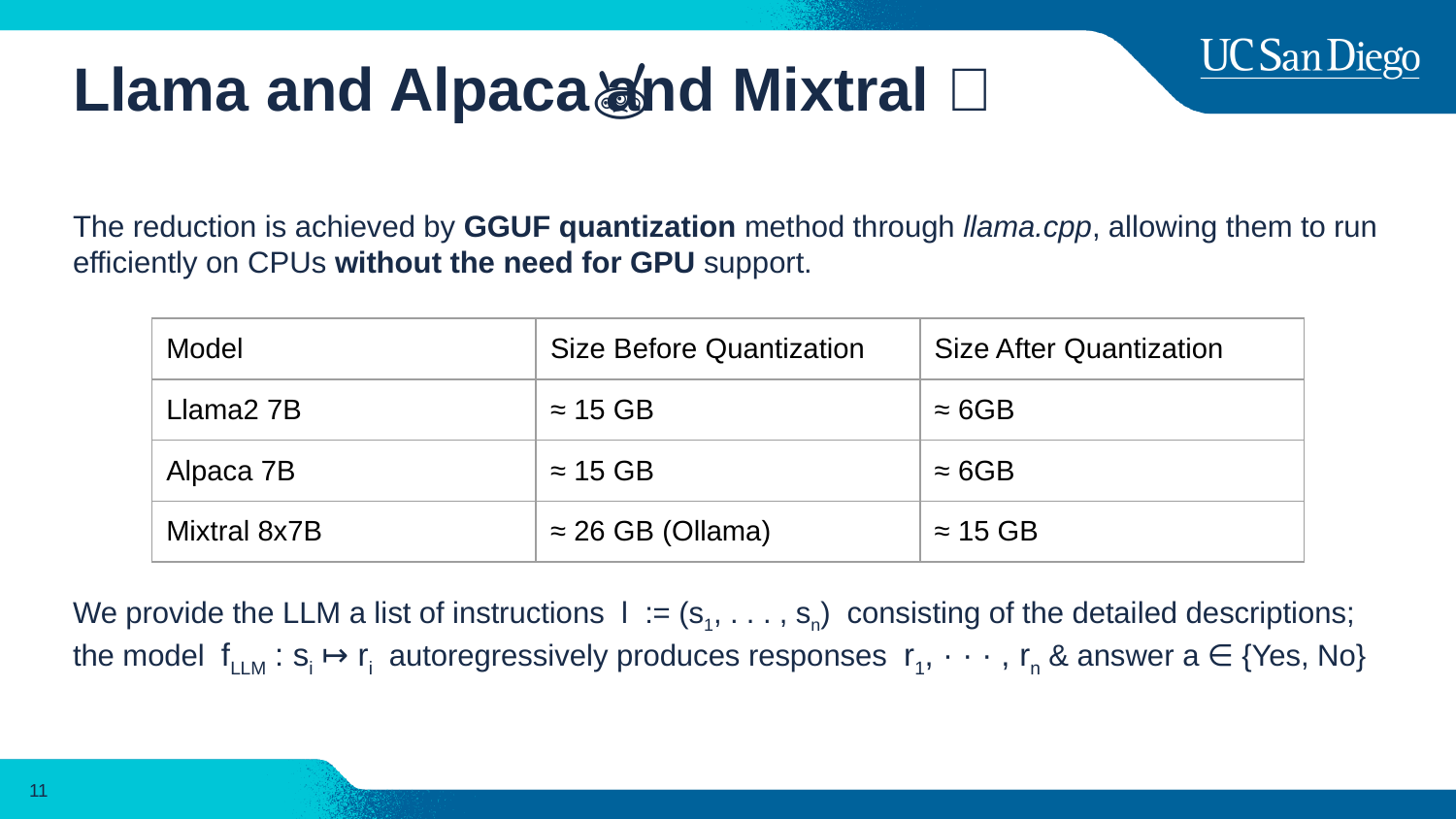

# Llama and Alpaca🦙 and Mixtral 👾
The reduction is achieved by GGUF quantization method through llama.cpp, allowing them to run efficiently on CPUs without the need for GPU support.

We provide the LLM a list of instructions  l  := (s1, . . . , sn)  consisting of the detailed descriptions; the model  fLLM : si ↦ ri  autoregressively produces responses  r1, · · · , rn & answer a ∈ {Yes, No}
| Model | Size Before Quantization | Size After Quantization |
| --- | --- | --- |
| Llama2 7B | ≈ 15 GB | ≈ 6GB |
| Alpaca 7B | ≈ 15 GB | ≈ 6GB |
| Mixtral 8x7B | ≈ 26 GB (Ollama) | ≈ 15 GB |
11